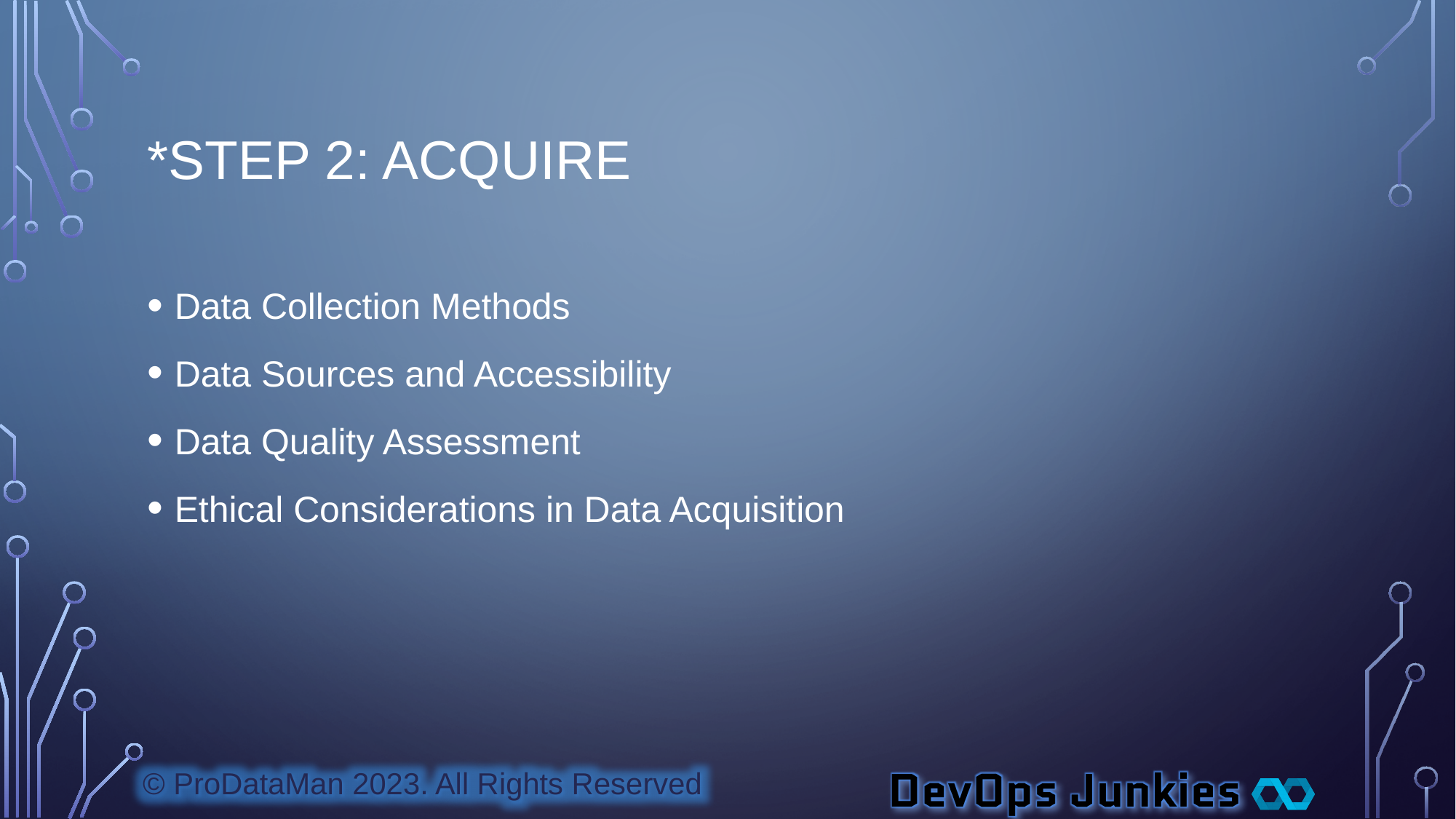

# *Step 2: Acquire
Data Collection Methods
Data Sources and Accessibility
Data Quality Assessment
Ethical Considerations in Data Acquisition